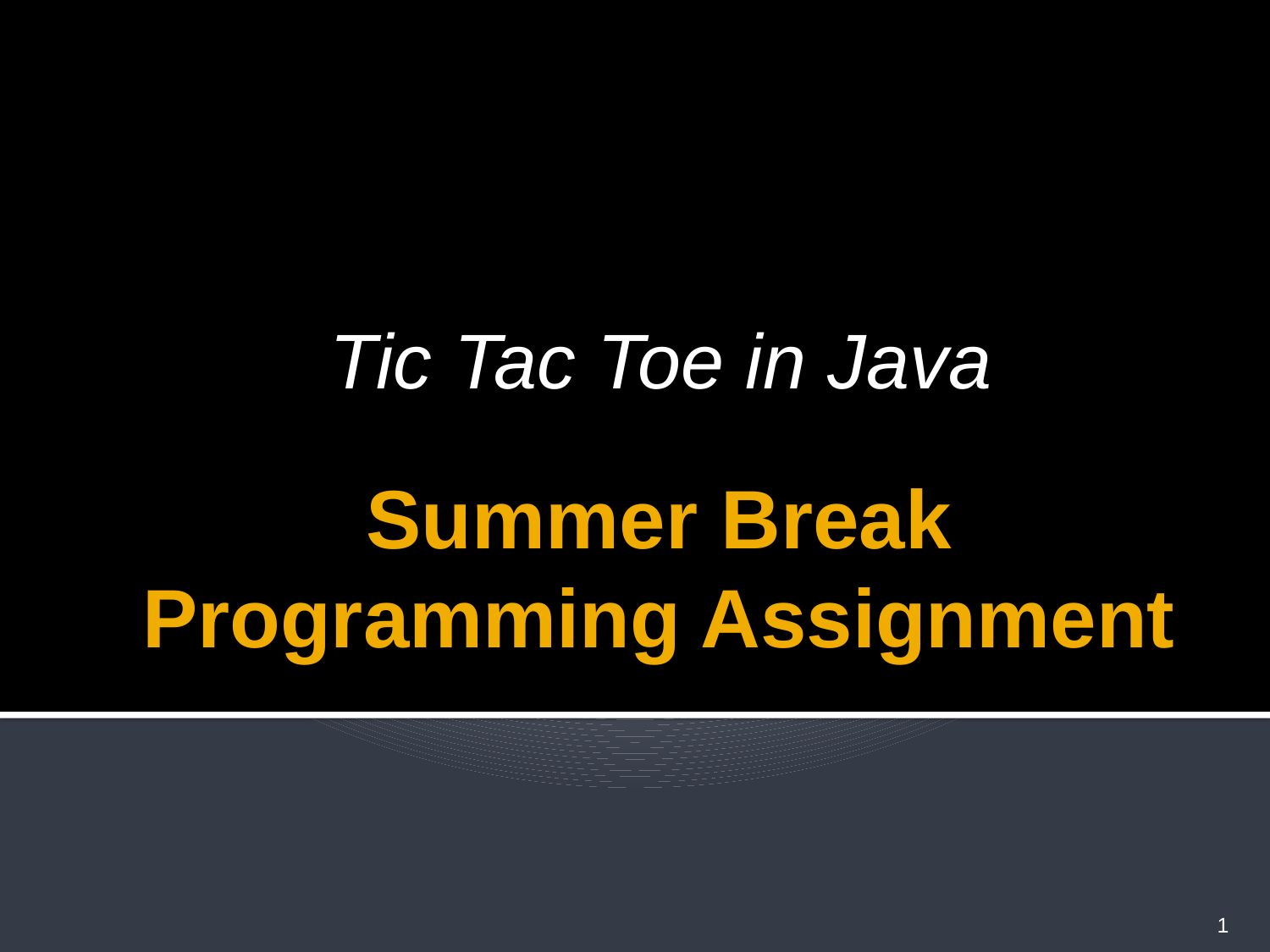

Tic Tac Toe in Java
# Summer Break Programming Assignment
1